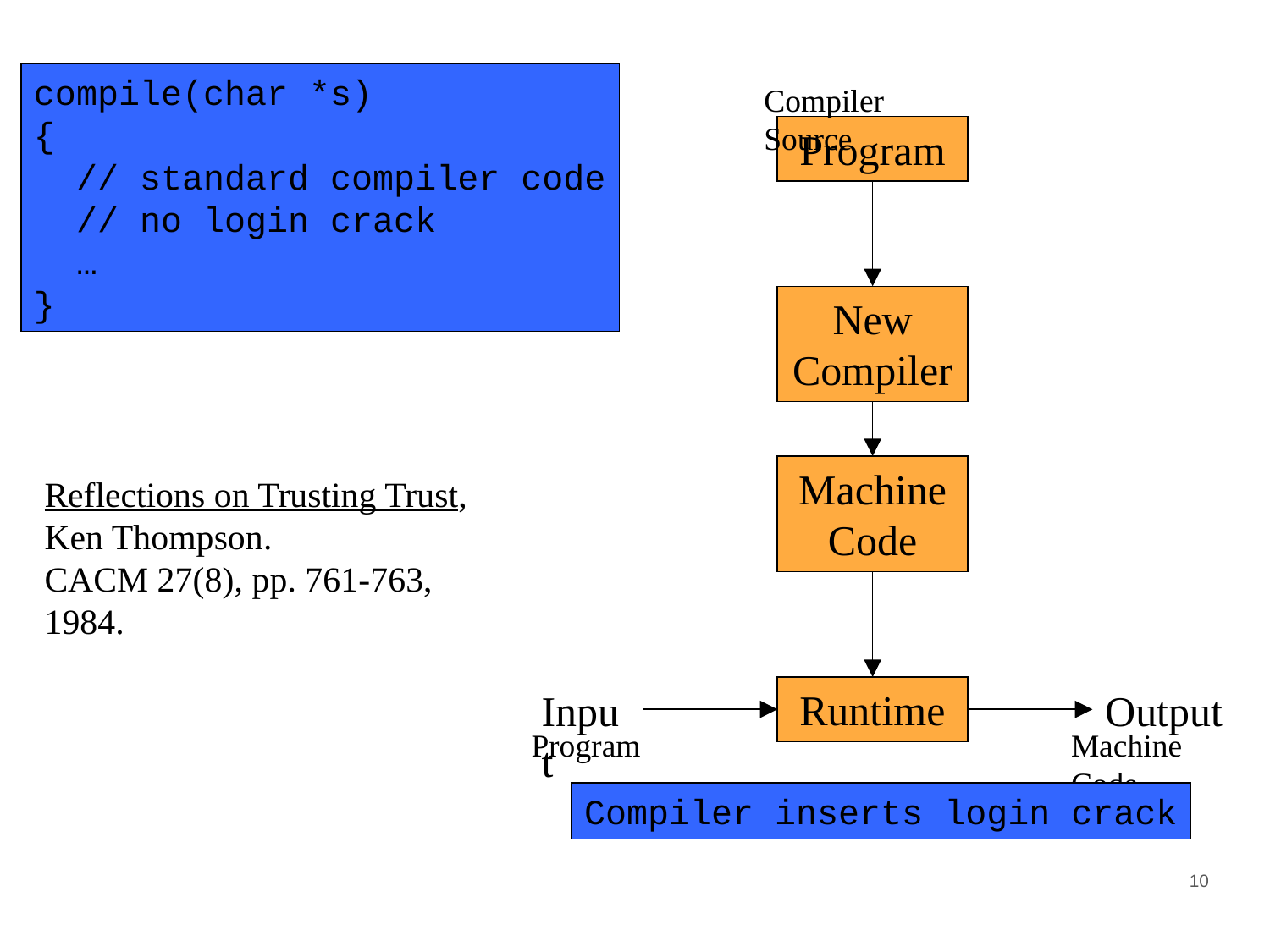

compile(char *s)
{
  // standard compiler code
  // no login crack
  …
}
Compiler Source
Program
New Compiler
Machine Code
Reflections on Trusting Trust,
Ken Thompson.
CACM 27(8), pp. 761-763, 1984.
Runtime
Input
Output
Program
Machine Code
Compiler inserts login crack
10